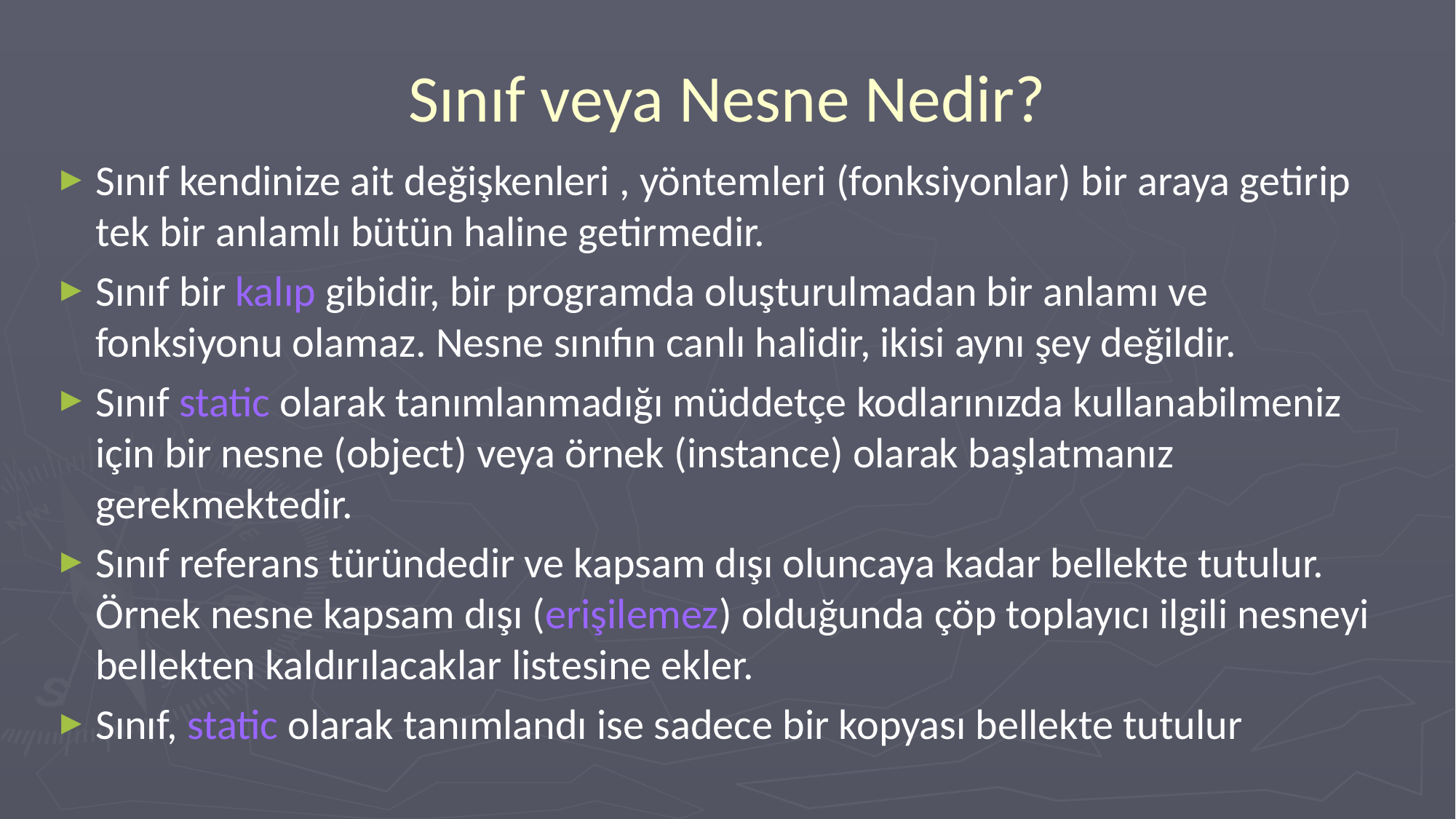

# Sınıf veya Nesne Nedir?
Sınıf kendinize ait değişkenleri , yöntemleri (fonksiyonlar) bir araya getirip tek bir anlamlı bütün haline getirmedir.
Sınıf bir kalıp gibidir, bir programda oluşturulmadan bir anlamı ve fonksiyonu olamaz. Nesne sınıfın canlı halidir, ikisi aynı şey değildir.
Sınıf static olarak tanımlanmadığı müddetçe kodlarınızda kullanabilmeniz için bir nesne (object) veya örnek (instance) olarak başlatmanız gerekmektedir.
Sınıf referans türündedir ve kapsam dışı oluncaya kadar bellekte tutulur. Örnek nesne kapsam dışı (erişilemez) olduğunda çöp toplayıcı ilgili nesneyi bellekten kaldırılacaklar listesine ekler.
Sınıf, static olarak tanımlandı ise sadece bir kopyası bellekte tutulur